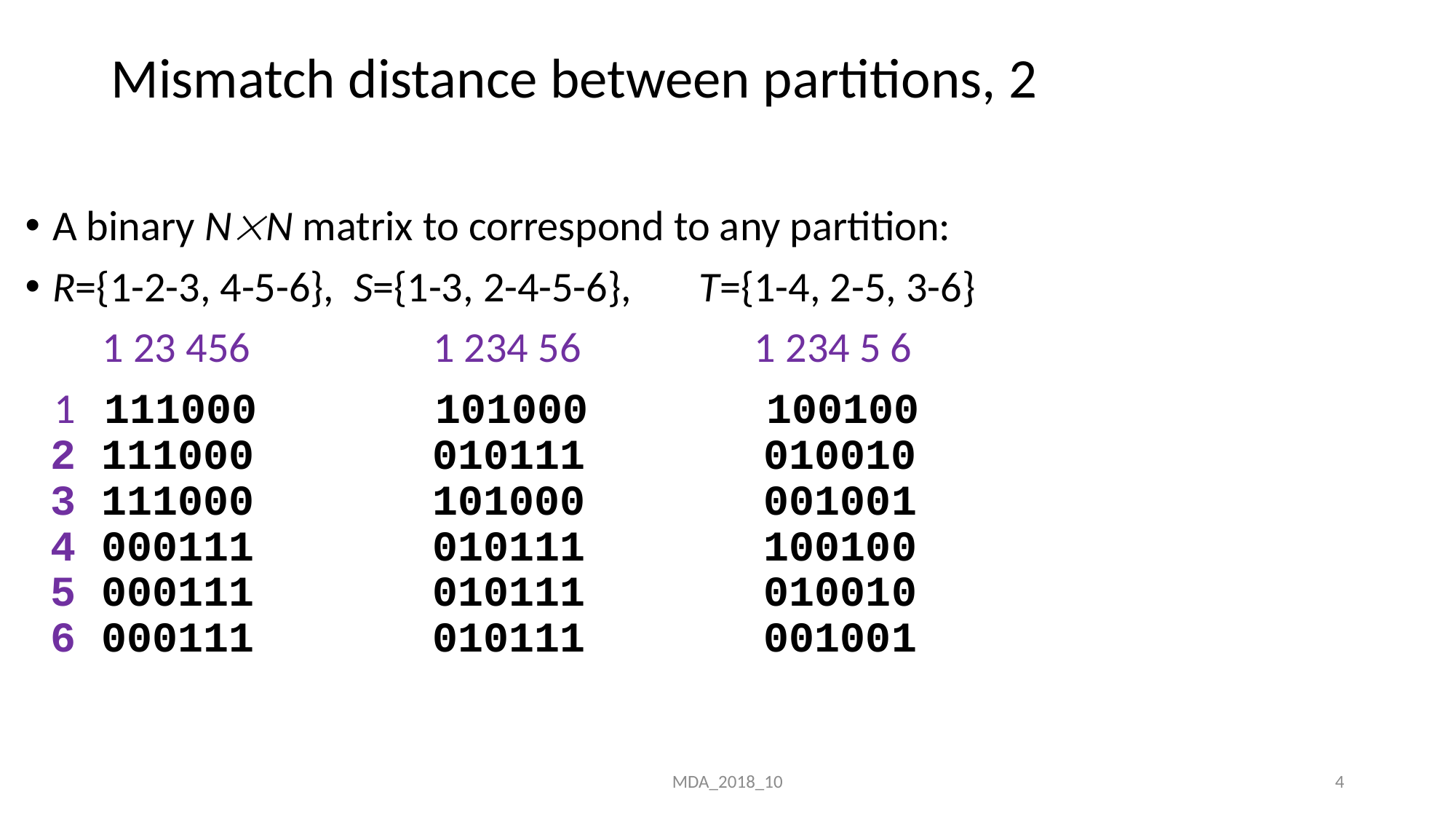

# Mismatch distance between partitions, 2

A binary N×N matrix to correspond to any partition:
R={1-2-3, 4-5-6},  S={1-3, 2-4-5-6},       T={1-4, 2-5, 3-6}
        1 23 456                   1 234 56                  1 234 5 6
   1   111000       101000       100100
 2 111000       010111       010010
 3 111000       101000       001001
 4 000111       010111       100100
 5 000111       010111       010010
 6 000111       010111       001001
MDA_2018_10
4